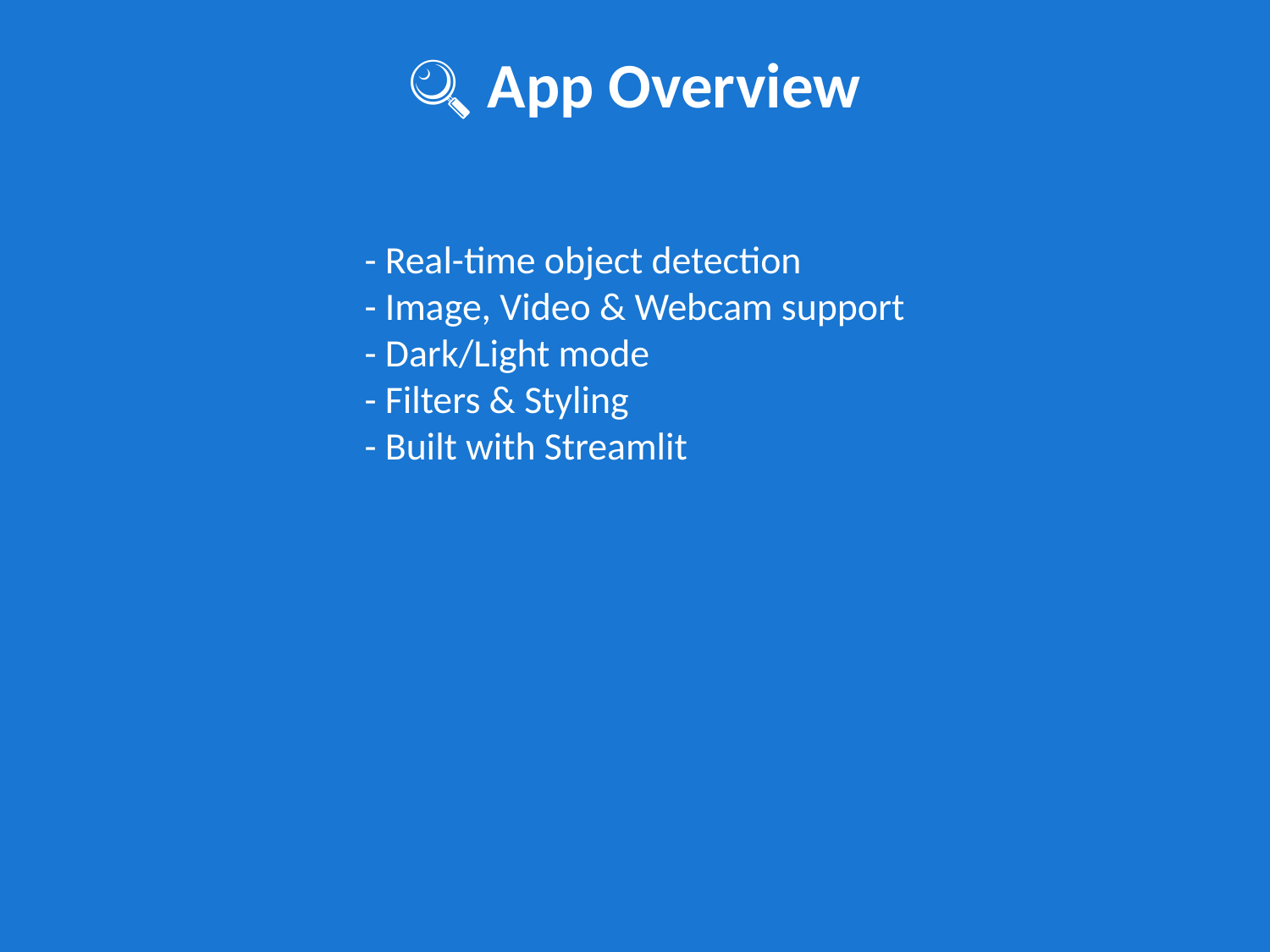

🔍 App Overview

- Real-time object detection
- Image, Video & Webcam support
- Dark/Light mode
- Filters & Styling
- Built with Streamlit